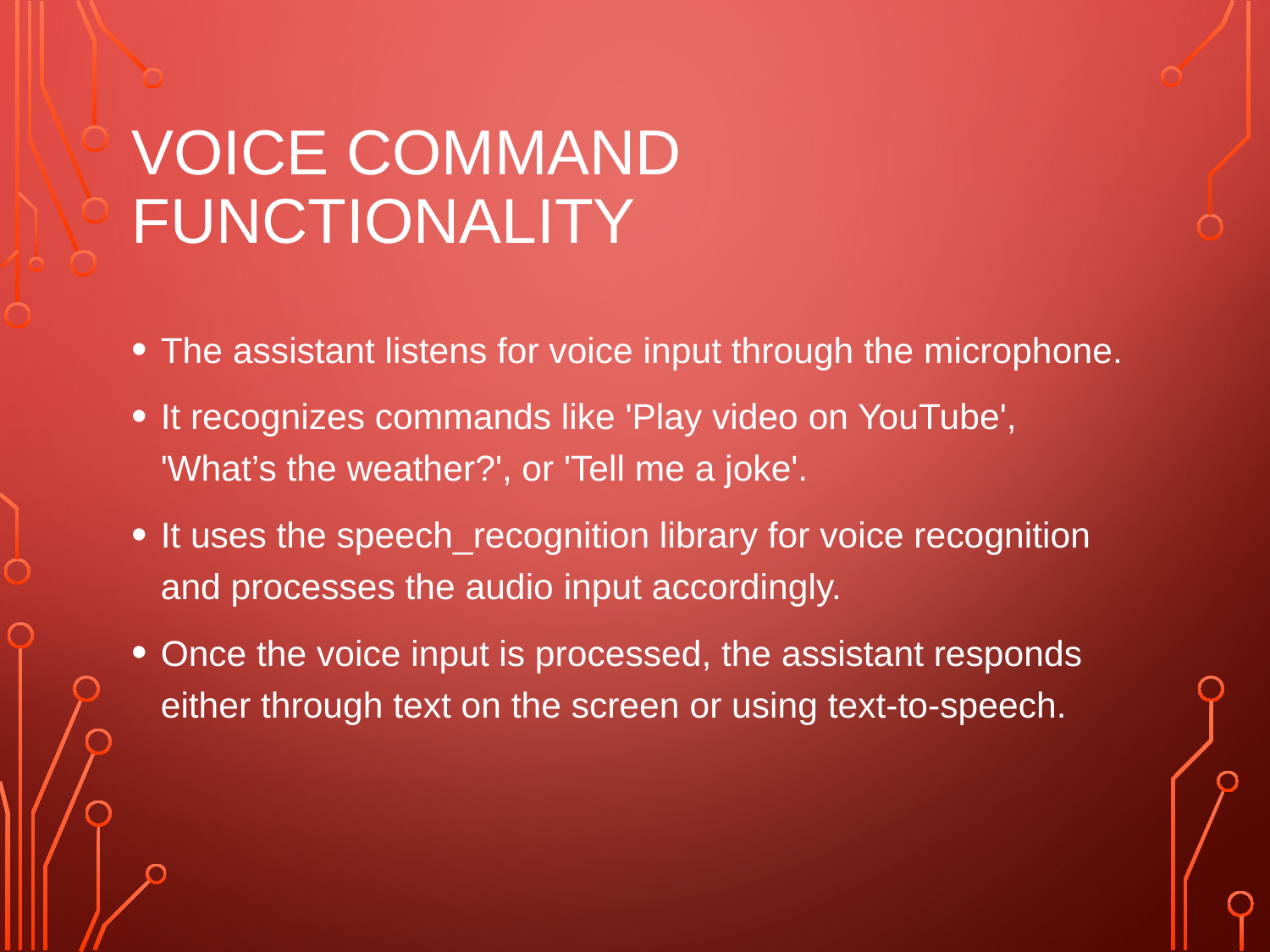

# Voice Command Functionality
The assistant listens for voice input through the microphone.
It recognizes commands like 'Play video on YouTube', 'What’s the weather?', or 'Tell me a joke'.
It uses the speech_recognition library for voice recognition and processes the audio input accordingly.
Once the voice input is processed, the assistant responds either through text on the screen or using text-to-speech.